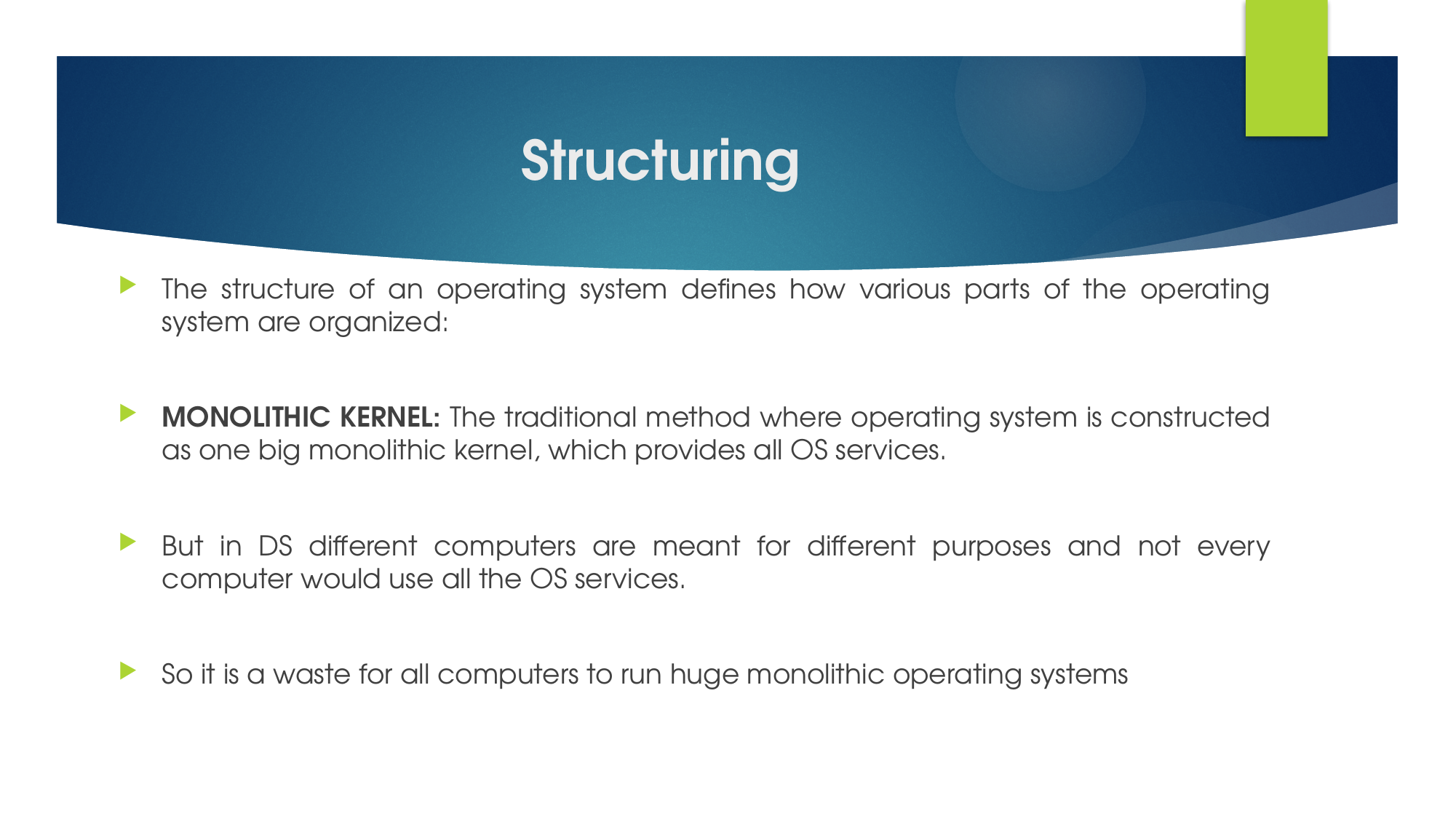

# Structuring
The structure of an operating system defines how various parts of the operating system are organized:

MONOLITHIC KERNEL: The traditional method where operating system is constructed as one big monolithic kernel, which provides all OS services.

But in DS different computers are meant for different purposes and not every computer would use all the OS services.

So it is a waste for all computers to run huge monolithic operating systems